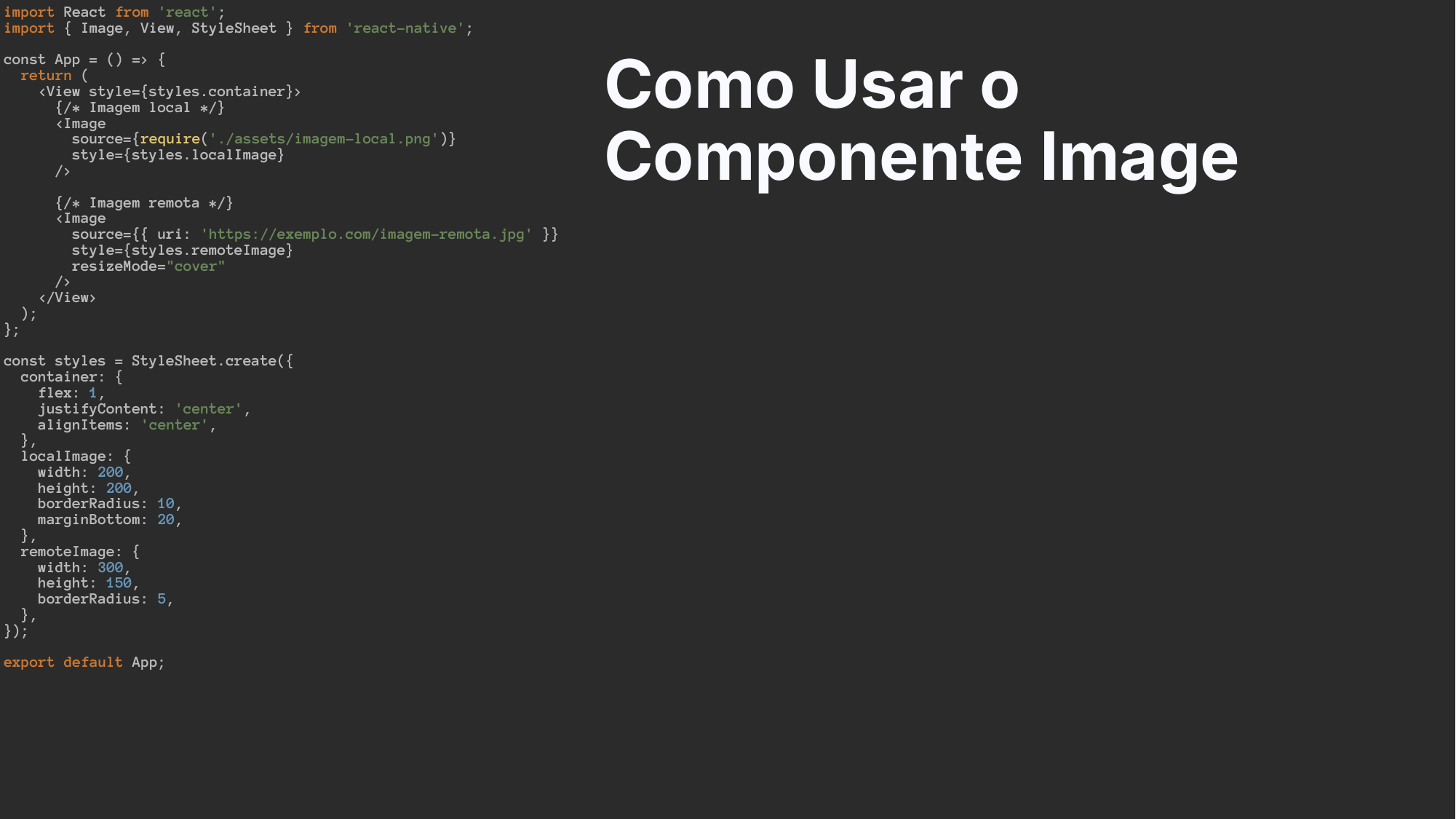

| import React from 'react'; import { Image, View, StyleSheet } from 'react-native'; const App = () => {   return (     <View style={styles.container}>       {/\* Imagem local \*/}       <Image         source={require('./assets/imagem-local.png')}         style={styles.localImage}       />       {/\* Imagem remota \*/}       <Image         source={{ uri: 'https://exemplo.com/imagem-remota.jpg' }}         style={styles.remoteImage}         resizeMode="cover"       />     </View>   ); }; const styles = StyleSheet.create({   container: {     flex: 1,     justifyContent: 'center',     alignItems: 'center',   },   localImage: {     width: 200,     height: 200,     borderRadius: 10,     marginBottom: 20,   },   remoteImage: {     width: 300,     height: 150,     borderRadius: 5,   }, }); export default App; |
| --- |

# Como Usar o Componente Image